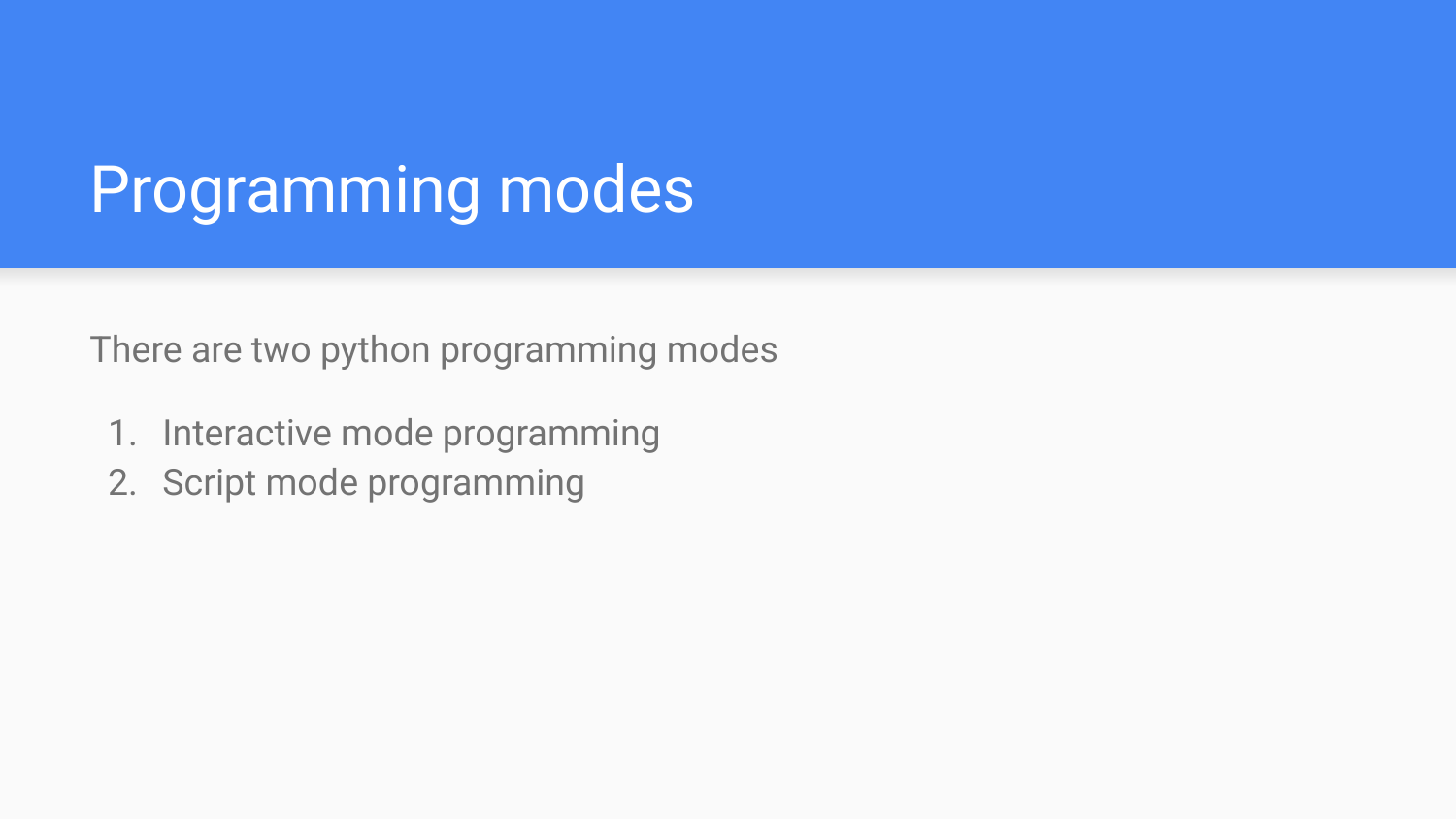

# Programming modes
There are two python programming modes
Interactive mode programming
Script mode programming